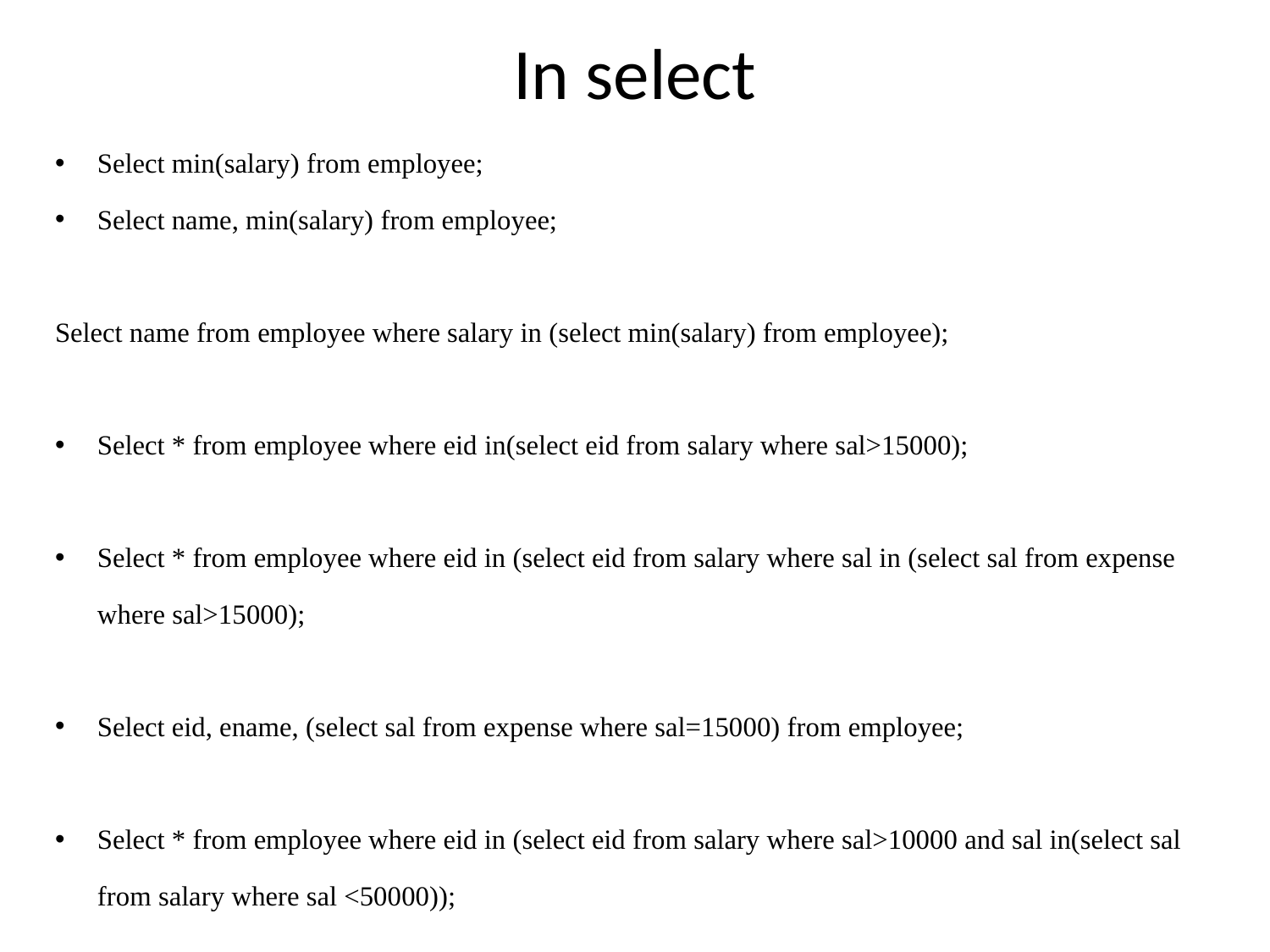

# In select
Select min(salary) from employee;
Select name, min(salary) from employee;

Select name from employee where salary in (select min(salary) from employee);

Select * from employee where eid in(select eid from salary where sal>15000);

Select * from employee where eid in (select eid from salary where sal in (select sal from expense where sal>15000);

Select eid, ename, (select sal from expense where sal=15000) from employee;

Select * from employee where eid in (select eid from salary where sal>10000 and sal in(select sal from salary where sal <50000));